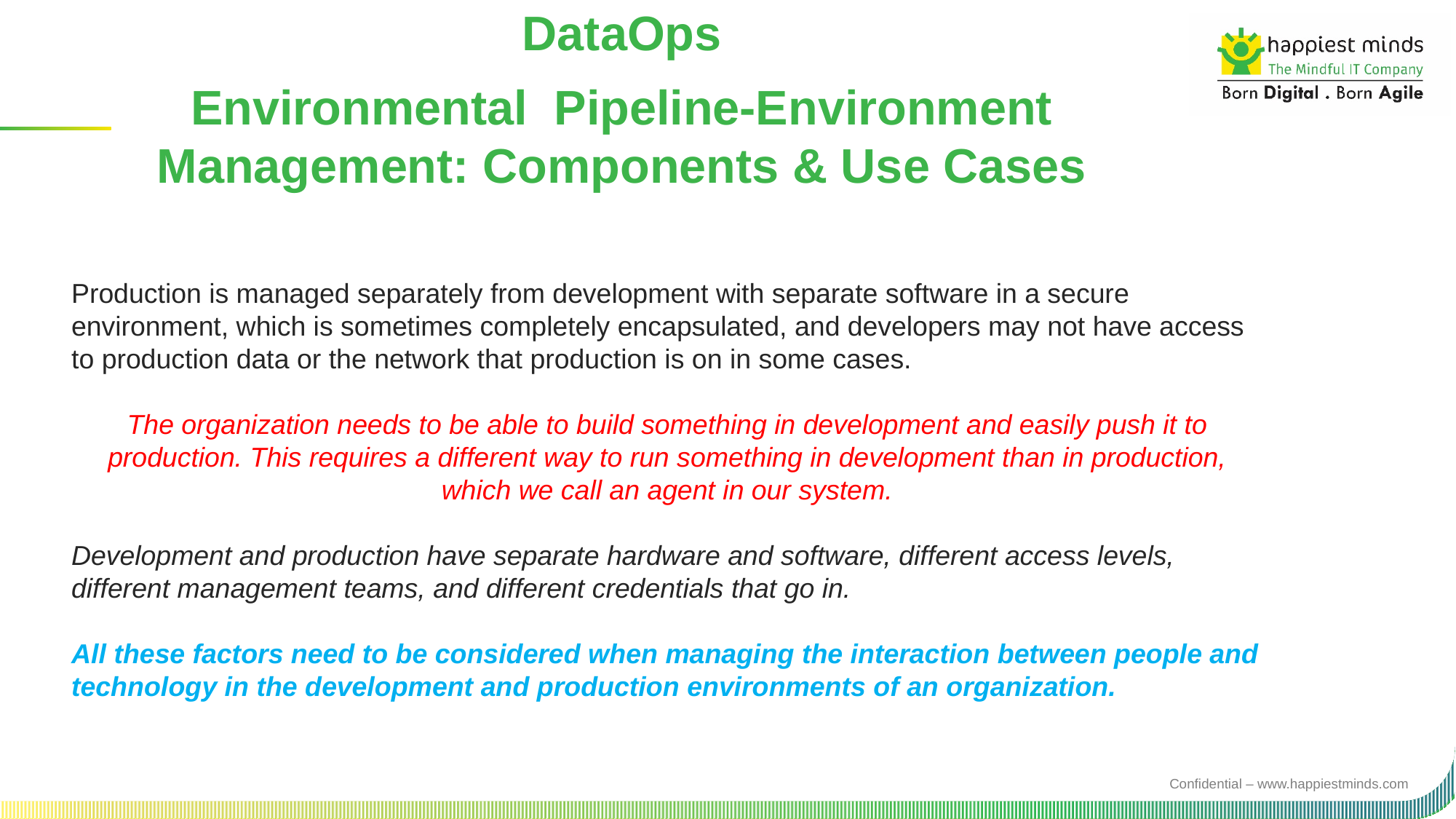

DataOps
Environmental  Pipeline-Environment Management: Components & Use Cases

Production is managed separately from development with separate software in a secure environment, which is sometimes completely encapsulated, and developers may not have access to production data or the network that production is on in some cases.

The organization needs to be able to build something in development and easily push it to production. This requires a different way to run something in development than in production, which we call an agent in our system.

Development and production have separate hardware and software, different access levels, different management teams, and different credentials that go in.

All these factors need to be considered when managing the interaction between people and technology in the development and production environments of an organization.